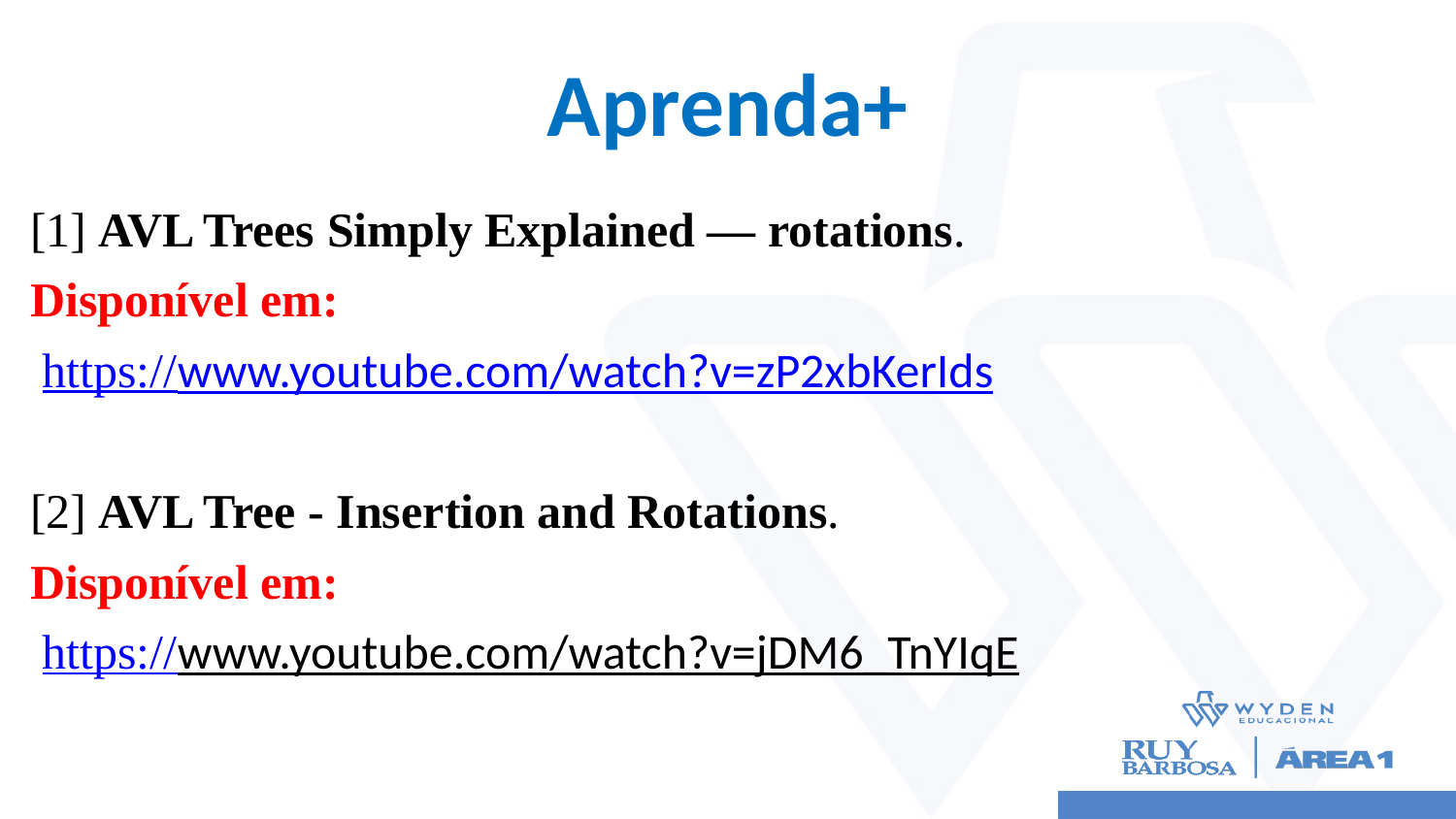

# Aprenda+
[1] AVL Trees Simply Explained — rotations.
Disponível em:
 https://www.youtube.com/watch?v=zP2xbKerIds

[2] AVL Tree - Insertion and Rotations.
Disponível em:
 https://www.youtube.com/watch?v=jDM6_TnYIqE